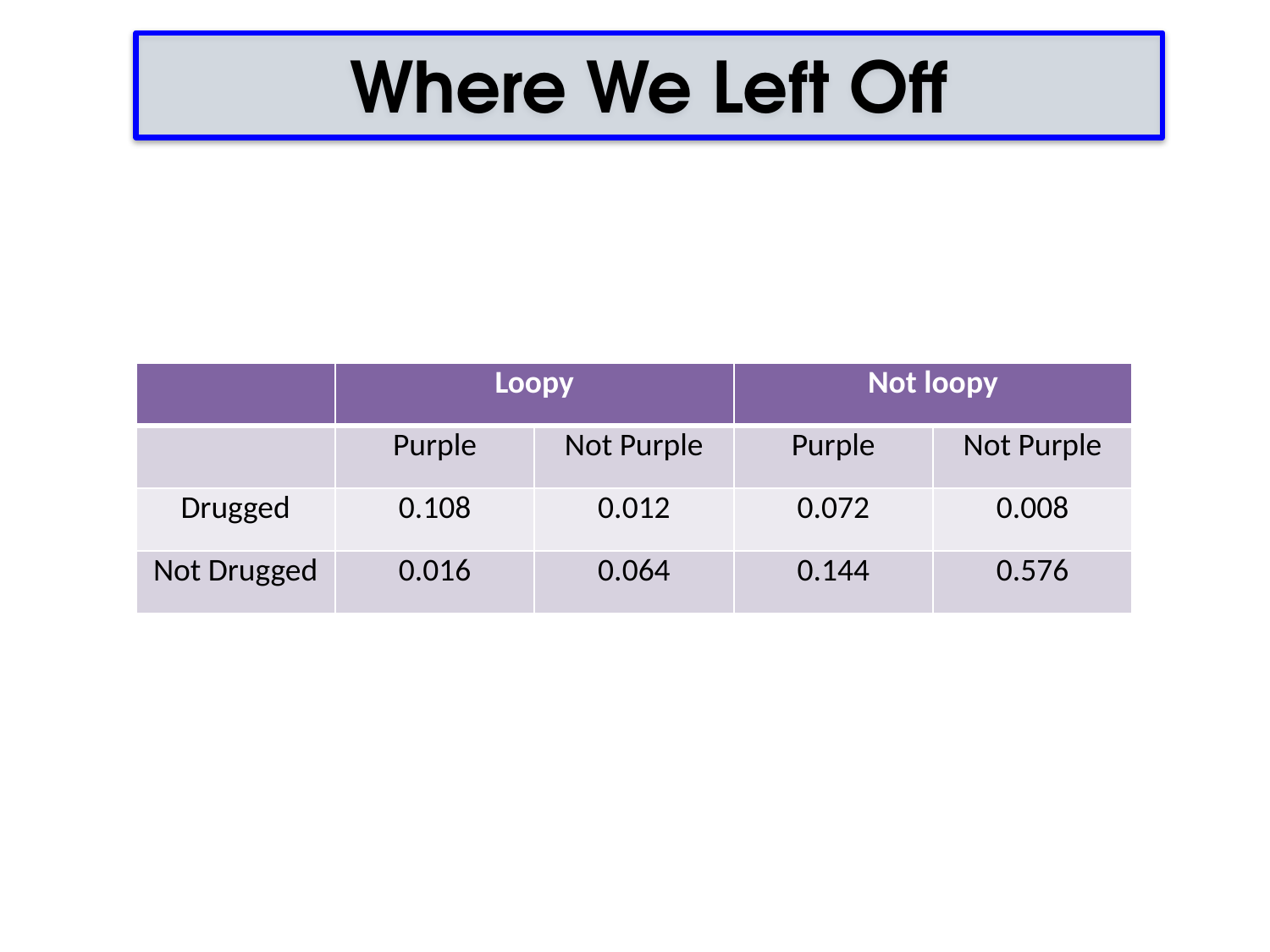

Where We Left Off
|  | Loopy |  | Not loopy |  |
| --- | --- | --- | --- | --- |
|  | Purple | Not Purple | Purple | Not Purple |
| Drugged | 0.108 | 0.012 | 0.072 | 0.008 |
| Not Drugged | 0.016 | 0.064 | 0.144 | 0.576 |